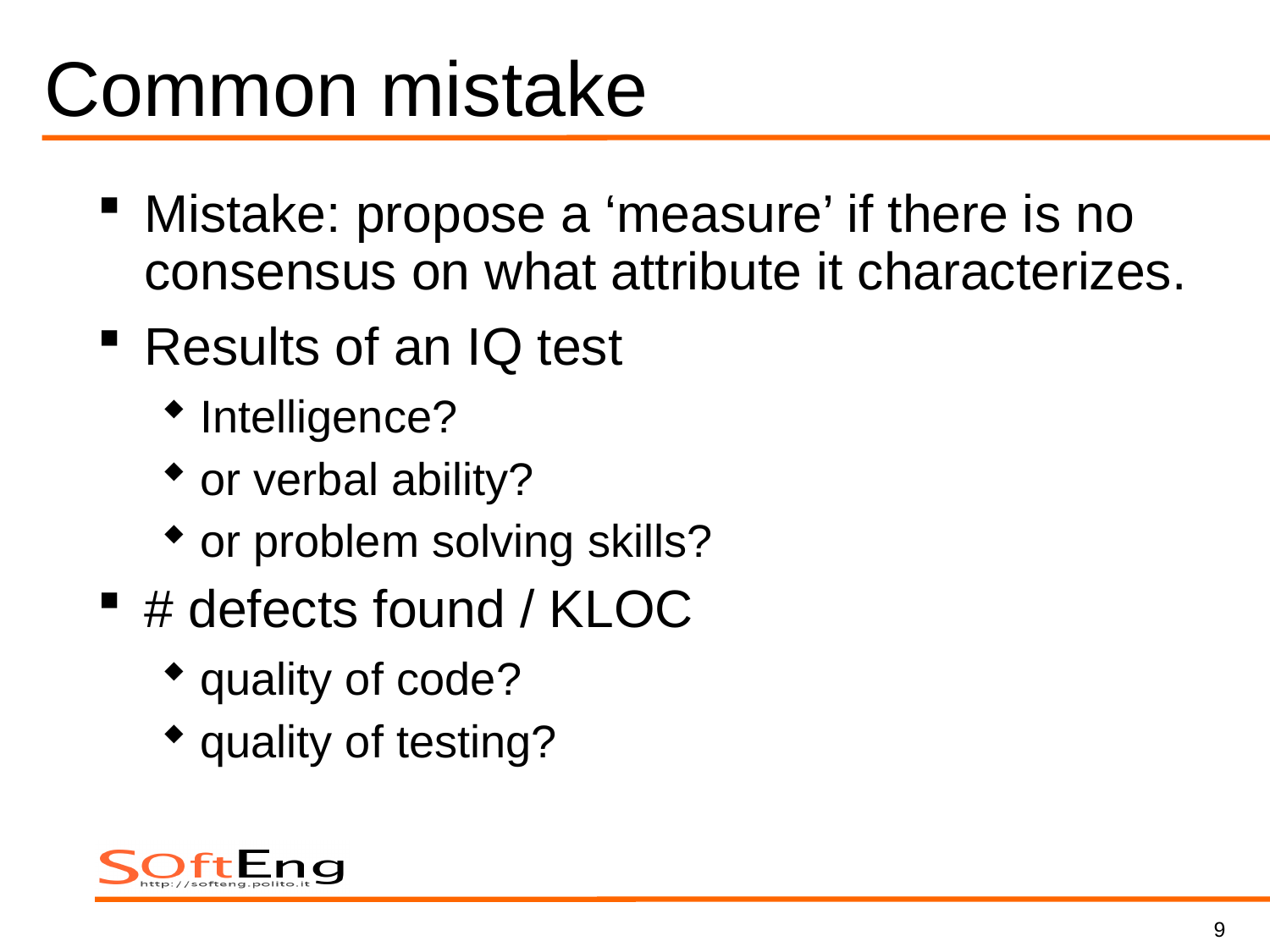

# Common mistake
Mistake: propose a ‘measure’ if there is no consensus on what attribute it characterizes.
Results of an IQ test
Intelligence?
or verbal ability?
or problem solving skills?
# defects found / KLOC
quality of code?
quality of testing?

9